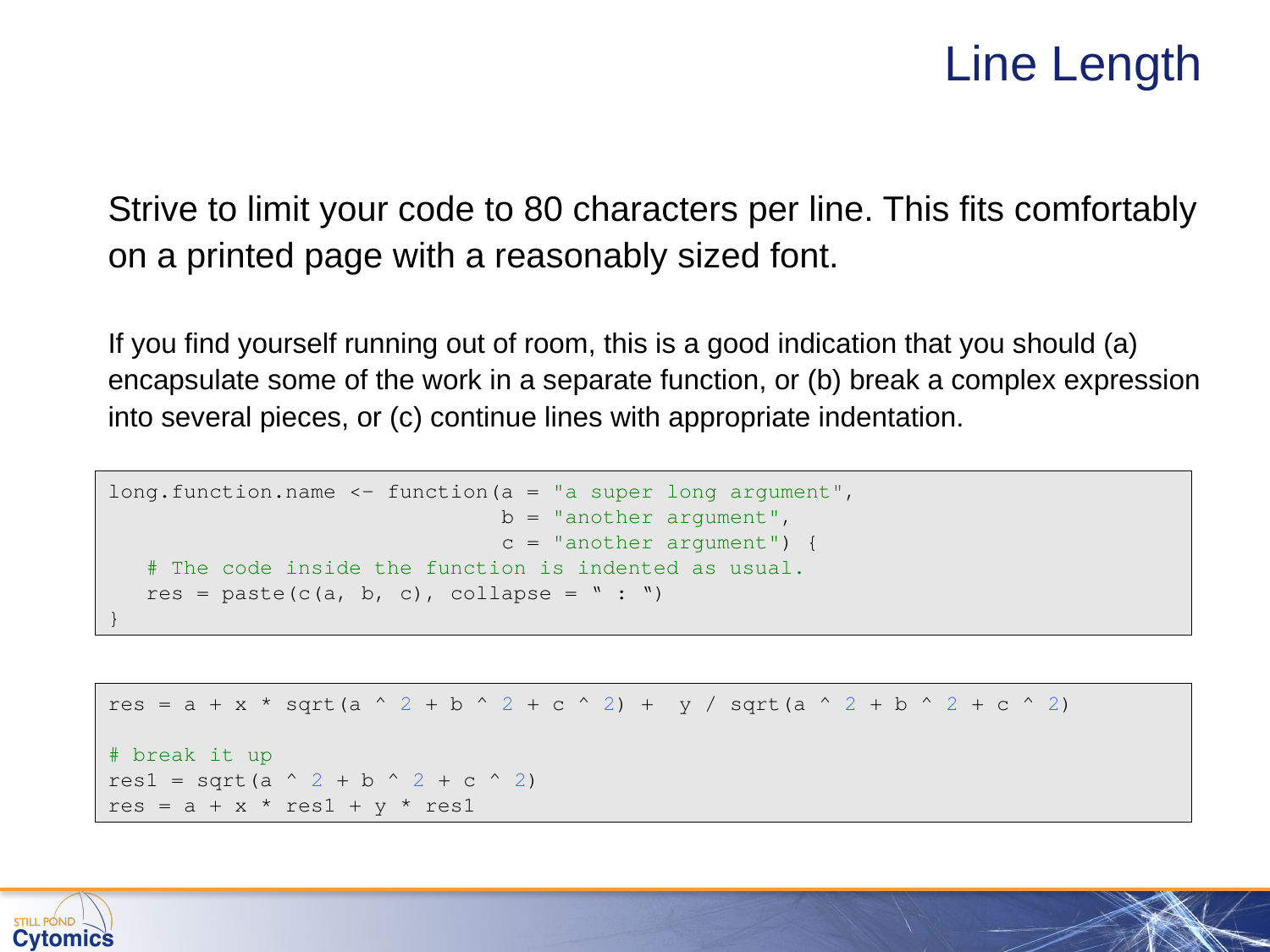

# Line Length
Strive to limit your code to 80 characters per line. This fits comfortably on a printed page with a reasonably sized font.

If you find yourself running out of room, this is a good indication that you should (a) encapsulate some of the work in a separate function, or (b) break a complex expression into several pieces, or (c) continue lines with appropriate indentation.

long.function.name <- function(a = "a super long argument",
                               b = "another argument",
                               c = "another argument") {
   # The code inside the function is indented as usual.
   res = paste(c(a, b, c), collapse = “ : “)
}
res = a + x * sqrt(a ^ 2 + b ^ 2 + c ^ 2) +  y / sqrt(a ^ 2 + b ^ 2 + c ^ 2)

# break it up
res1 = sqrt(a ^ 2 + b ^ 2 + c ^ 2)
res = a + x * res1 + y * res1